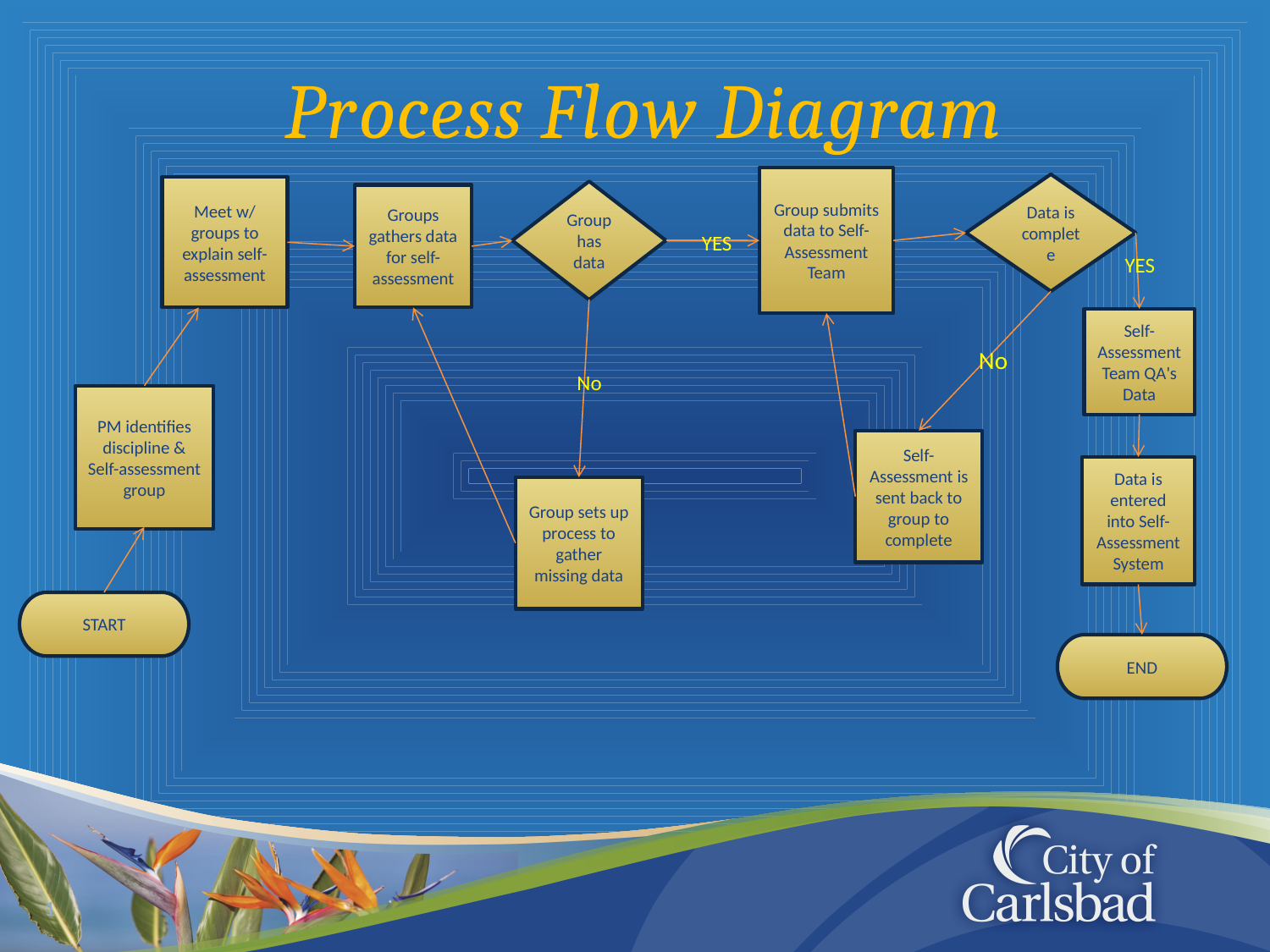

# Process Flow Diagram
Group submits data to Self-Assessment Team
Data is complete
Meet w/ groups to explain self-assessment
Group has data
Groups gathers data for self-assessment
YES
YES
Self-Assessment Team QA's Data
No
No
PM identifies discipline & Self-assessment group
Self-Assessment is sent back to group to complete
Data is entered into Self-Assessment System
Group sets up process to gather missing data
START
END
1